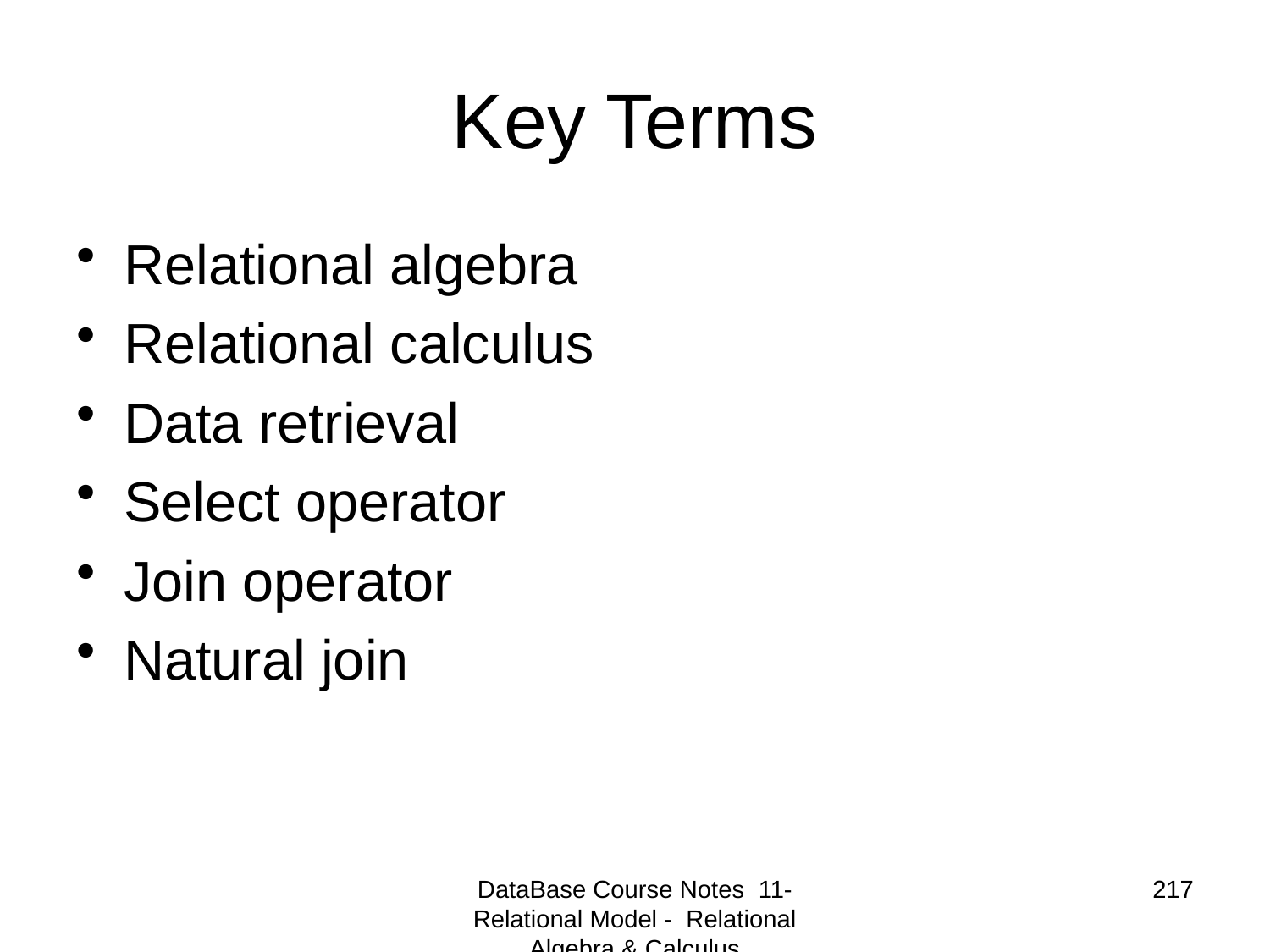

# Key Terms
Relational algebra
Relational calculus
Data retrieval
Select operator
Join operator
Natural join
DataBase Course Notes  11- Relational Model -  Relational Algebra & Calculus
217